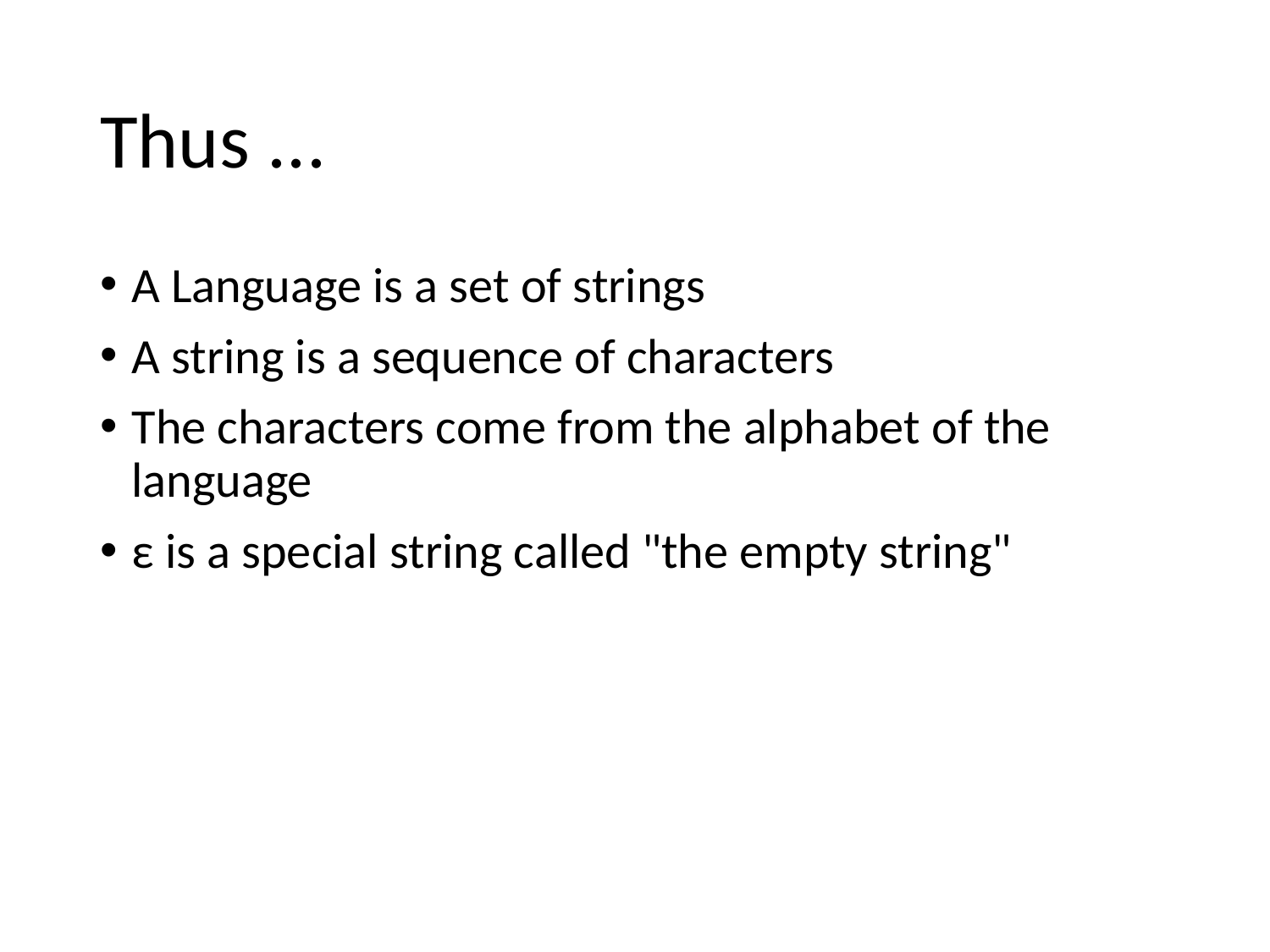

# Thus ...
A Language is a set of strings
A string is a sequence of characters
The characters come from the alphabet of the language
ε is a special string called "the empty string"